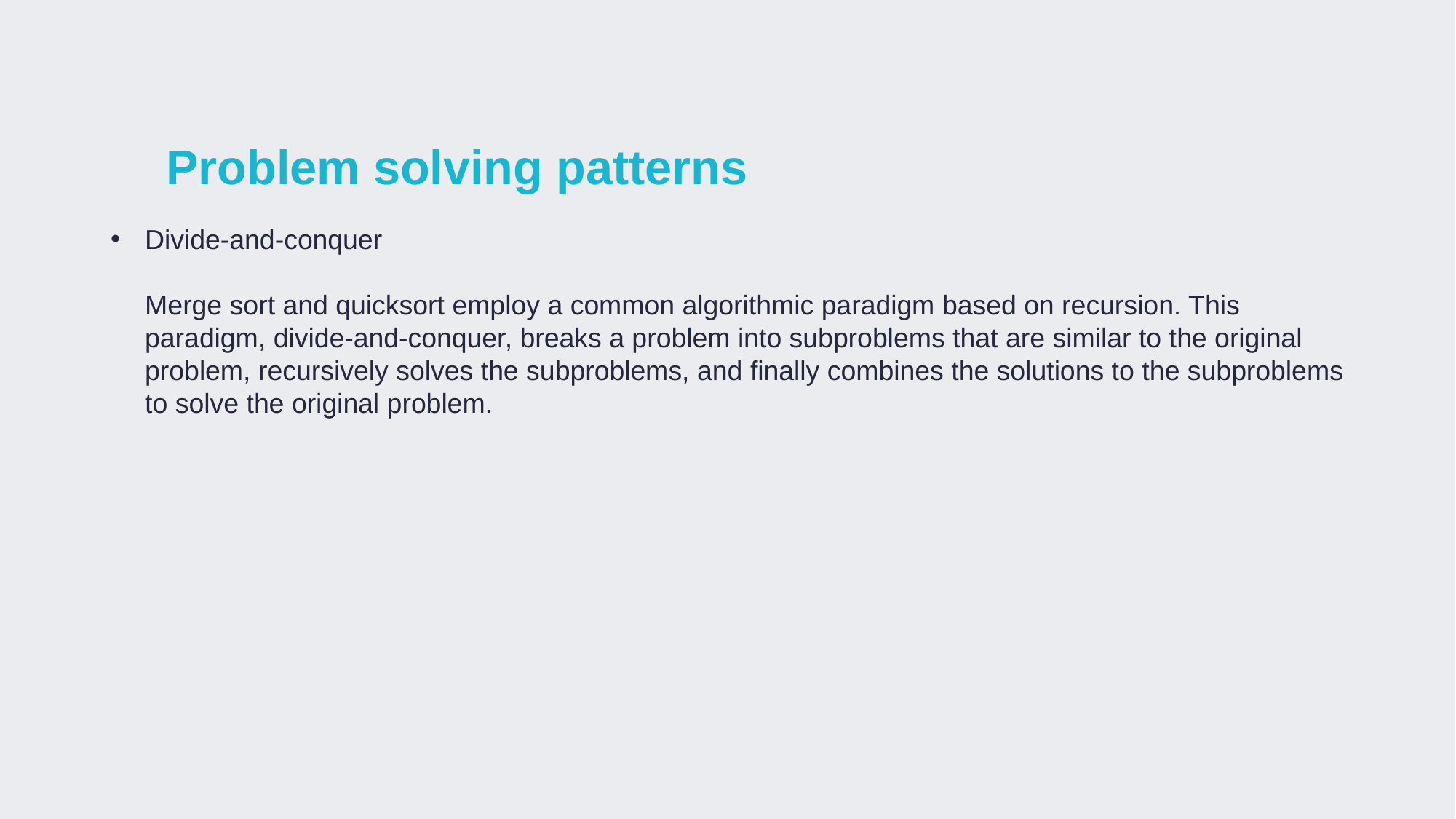

# Problem solving patterns
Divide-and-conquer
Merge sort and quicksort employ a common algorithmic paradigm based on recursion. This paradigm, divide-and-conquer, breaks a problem into subproblems that are similar to the original problem, recursively solves the subproblems, and finally combines the solutions to the subproblems to solve the original problem.